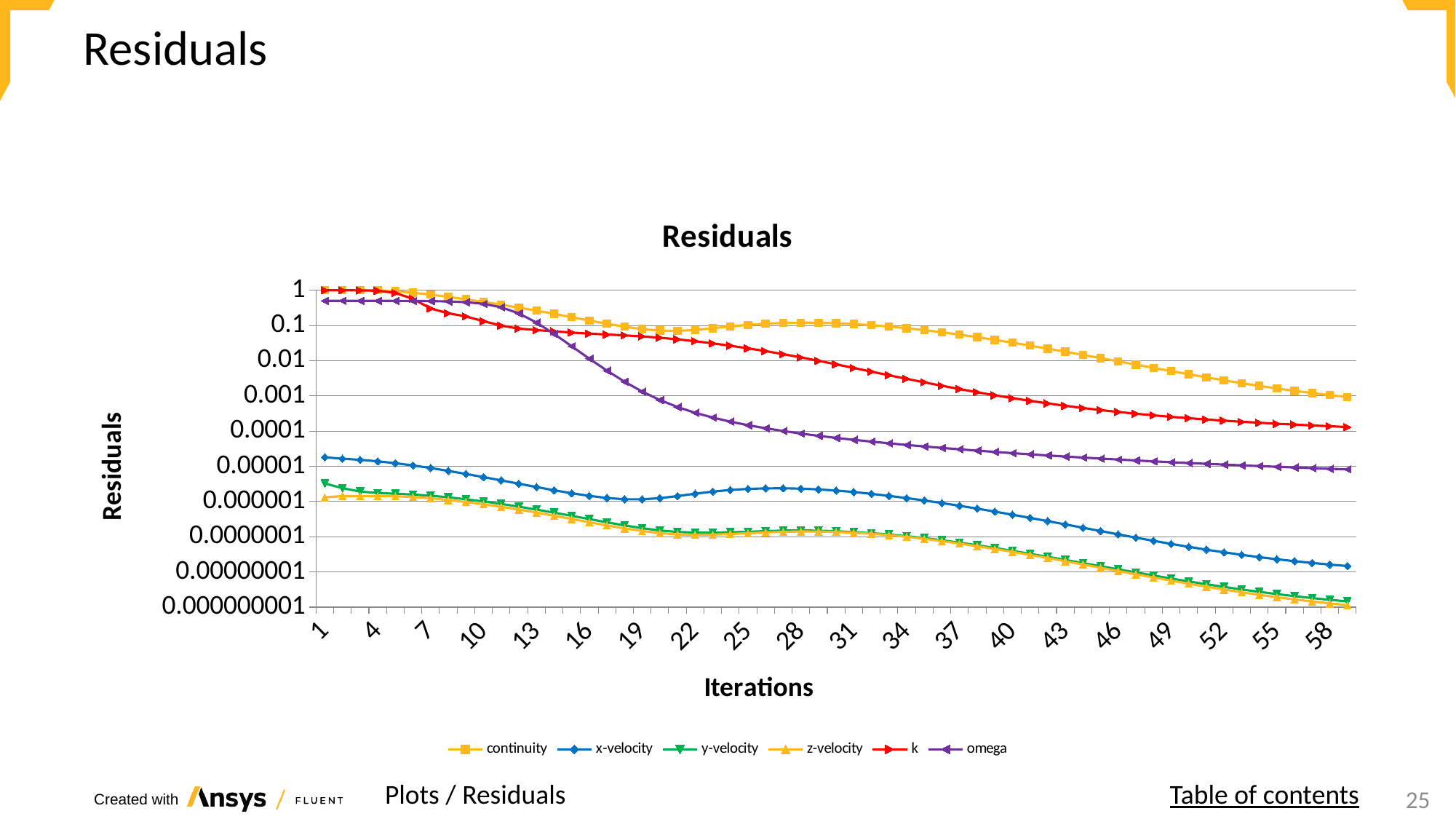

# Residuals

### Chart: Residuals

| Category | continuity | x-velocity | y-velocity | z-velocity | k | omega |
|---|---|---|---|---|---|---|
| 1.0 | 1.0 | 1.8049905e-05 | 3.2416283e-06 | 1.3080165e-06 | 0.99861988 | 0.49970913 |
| 2.0 | 1.0 | 1.640718e-05 | 2.3831126e-06 | 1.4239403e-06 | 0.99715185 | 0.49951965 |
| 3.0 | 1.0 | 1.5295538e-05 | 1.9172017e-06 | 1.4115575e-06 | 0.99152039 | 0.49918609 |
| 4.0 | 1.0 | 1.3867915e-05 | 1.7347792e-06 | 1.4135841e-06 | 0.96475704 | 0.49858175 |
| 5.0 | 0.93846292 | 1.2242574e-05 | 1.6584585e-06 | 1.3999231e-06 | 0.83817191 | 0.49743397 |
| 6.0 | 0.84895467 | 1.0566013e-05 | 1.5740476e-06 | 1.3389729e-06 | 0.56686026 | 0.49514001 |
| 7.0 | 0.74799437 | 8.9289402e-06 | 1.4577074e-06 | 1.2315375e-06 | 0.30250447 | 0.49032811 |
| 8.0 | 0.64799098 | 7.4049162e-06 | 1.3138206e-06 | 1.1010644e-06 | 0.22181392 | 0.47987914 |
| 9.0 | 0.55244241 | 6.0639121e-06 | 1.1565326e-06 | 9.6502906e-07 | 0.1795496 | 0.45711747 |
| 10.0 | 0.46595402 | 4.9260795e-06 | 1.0002816e-06 | 8.3187335e-07 | 0.1318528 | 0.41030447 |
| 11.0 | 0.38821071 | 3.9762549e-06 | 8.5146423e-07 | 7.0587467e-07 | 0.099179386 | 0.32806256 |
| 12.0 | 0.32009522 | 3.1963773e-06 | 7.1327941e-07 | 5.8952629e-07 | 0.081370943 | 0.21944715 |
| 13.0 | 0.26293194 | 2.5715248e-06 | 5.885346e-07 | 4.8377028e-07 | 0.073692062 | 0.12084205 |
| 14.0 | 0.2131532 | 2.0805869e-06 | 4.8153435e-07 | 3.9392679e-07 | 0.067988389 | 0.057470943 |
| 15.0 | 0.17144091 | 1.7108825e-06 | 3.9076197e-07 | 3.1903423e-07 | 0.062848951 | 0.025665525 |
| 16.0 | 0.13779225 | 1.4408563e-06 | 3.1576358e-07 | 2.5736727e-07 | 0.058441001 | 0.011387049 |
| 17.0 | 0.11158678 | 1.2550287e-06 | 2.5536775e-07 | 2.0838476e-07 | 0.055293107 | 0.0052066253 |
| 18.0 | 0.092120528 | 1.1548989e-06 | 2.0905596e-07 | 1.7170296e-07 | 0.052246812 | 0.0025226678 |
| 19.0 | 0.078449999 | 1.1527384e-06 | 1.7411846e-07 | 1.4497906e-07 | 0.048794143 | 0.0013245821 |
| 20.0 | 0.071093825 | 1.2432853e-06 | 1.5017789e-07 | 1.2647764e-07 | 0.044724847 | 0.00076290365 |
| 21.0 | 0.070023862 | 1.4218142e-06 | 1.3672509e-07 | 1.1594577e-07 | 0.040276638 | 0.00048236445 |
| 22.0 | 0.074379936 | 1.6602577e-06 | 1.3121299e-07 | 1.1287175e-07 | 0.035598818 | 0.0003309549 |
| 23.0 | 0.083085034 | 1.9055333e-06 | 1.3103556e-07 | 1.1466815e-07 | 0.030938586 | 0.00024205969 |
| 24.0 | 0.093654262 | 2.1169651e-06 | 1.3349732e-07 | 1.1907421e-07 | 0.026509201 | 0.0001857079 |
| 25.0 | 0.10380064 | 2.2712105e-06 | 1.3836195e-07 | 1.2514051e-07 | 0.022384321 | 0.00014753696 |
| 26.0 | 0.11204441 | 2.3543191e-06 | 1.4418156e-07 | 1.3172179e-07 | 0.018633518 | 0.00012043087 |
| 27.0 | 0.11752992 | 2.3659677e-06 | 1.490373e-07 | 1.3707579e-07 | 0.015291203 | 0.00010045202 |
| 28.0 | 0.11982695 | 2.3105027e-06 | 1.5049804e-07 | 1.4061291e-07 | 0.012382715 | 8.5263326e-05 |
| 29.0 | 0.11896162 | 2.1976045e-06 | 1.4824538e-07 | 1.4010943e-07 | 0.0099073643 | 7.3458094e-05 |
| 30.0 | 0.11541016 | 2.0405157e-06 | 1.4302971e-07 | 1.3597121e-07 | 0.0078610802 | 6.4125515e-05 |
| 31.0 | 0.10948521 | 1.85436e-06 | 1.3490368e-07 | 1.2892452e-07 | 0.0062003707 | 5.6555011e-05 |
| 32.0 | 0.10169339 | 1.644977e-06 | 1.2603066e-07 | 1.2113836e-07 | 0.004878855 | 5.0271442e-05 |
| 33.0 | 0.09285983 | 1.4412676e-06 | 1.1554108e-07 | 1.1080367e-07 | 0.0038432034 | 4.4982723e-05 |
| 34.0 | 0.083278106 | 1.2471502e-06 | 1.0360383e-07 | 9.8990975e-08 | 0.0030388666 | 4.0477394e-05 |
| 35.0 | 0.073530282 | 1.066416e-06 | 9.1246258e-08 | 8.6788475e-08 | 0.0024149905 | 3.6617892e-05 |
| 36.0 | 0.063965422 | 9.0195024e-07 | 7.9080851e-08 | 7.4884494e-08 | 0.0019330408 | 3.3285896e-05 |
| 37.0 | 0.05487864 | 7.5522557e-07 | 6.7623911e-08 | 6.3749654e-08 | 0.0015580401 | 3.0385873e-05 |
| 38.0 | 0.046463367 | 6.2654621e-07 | 5.7120452e-08 | 5.365352e-08 | 0.0012676633 | 2.7850439e-05 |
| 39.0 | 0.038912437 | 5.1562516e-07 | 4.7763272e-08 | 4.4753522e-08 | 0.0010401932 | 2.5620715e-05 |
| 40.0 | 0.032332385 | 4.2134989e-07 | 3.9597114e-08 | 3.7024594e-08 | 0.00086318593 | 2.3652785e-05 |
| 41.0 | 0.026683655 | 3.4232089e-07 | 3.261717e-08 | 3.0384707e-08 | 0.00072233297 | 2.1907024e-05 |
| 42.0 | 0.02189238 | 2.7690279e-07 | 2.6764106e-08 | 2.4761243e-08 | 0.00061190338 | 2.0337213e-05 |
| 43.0 | 0.017883315 | 2.2324612e-07 | 2.1873987e-08 | 2.0086817e-08 | 0.00052265509 | 1.8943358e-05 |
| 44.0 | 0.01454831 | 1.7961393e-07 | 1.7838365e-08 | 1.624279e-08 | 0.00045267415 | 1.7694943e-05 |
| 45.0 | 0.011803731 | 1.4452416e-07 | 1.4532276e-08 | 1.3103e-08 | 0.00039500856 | 1.6571848e-05 |
| 46.0 | 0.0095446129 | 1.1646059e-07 | 1.184917e-08 | 1.0571639e-08 | 0.00034953912 | 1.5559923e-05 |
| 47.0 | 0.0077197517 | 9.4142065e-08 | 9.6688913e-09 | 8.5493037e-09 | 0.00031096303 | 1.4647537e-05 |
| 48.0 | 0.0062433637 | 7.6444005e-08 | 7.9110804e-09 | 6.9380646e-09 | 0.00028055163 | 1.3817128e-05 |
| 49.0 | 0.0050645036 | 6.2482475e-08 | 6.4979688e-09 | 5.6512109e-09 | 0.00025376299 | 1.3058993e-05 |
| 50.0 | 0.0041160929 | 5.1476845e-08 | 5.3703872e-09 | 4.622732e-09 | 0.00023267276 | 1.2372563e-05 |
| 51.0 | 0.0033629249 | 4.2818917e-08 | 4.46756e-09 | 3.8060868e-09 | 0.00021321525 | 1.176242e-05 |
| 52.0 | 0.0027634063 | 3.5966618e-08 | 3.7485041e-09 | 3.1523129e-09 | 0.00019820458 | 1.1187091e-05 |
| 53.0 | 0.0022929167 | 3.0576898e-08 | 3.1726162e-09 | 2.6389863e-09 | 0.00018368784 | 1.06505e-05 |
| 54.0 | 0.0019190368 | 2.6286046e-08 | 2.7134256e-09 | 2.2311645e-09 | 0.00017277988 | 1.0150097e-05 |
| 55.0 | 0.0016238643 | 2.2888772e-08 | 2.3444339e-09 | 1.9106685e-09 | 0.00016146365 | 9.6844314e-06 |
| 56.0 | 0.0013879582 | 2.0142403e-08 | 2.0474972e-09 | 1.6506752e-09 | 0.00015316659 | 9.2487509e-06 |
| 57.0 | 0.0012011614 | 1.7948476e-08 | 1.8072082e-09 | 1.4453605e-09 | 0.00014397981 | 8.860976e-06 |
| 58.0 | 0.0010506814 | 1.6132197e-08 | 1.6116595e-09 | 1.2736626e-09 | 0.00013757216 | 8.5026454e-06 |
| 59.0 | 0.00093011124 | 1.4658348e-08 | 1.4506201e-09 | 1.1376332e-09 | 0.00012982105 | 8.1697609e-06 |
Plots / Residuals
Table of contents
25